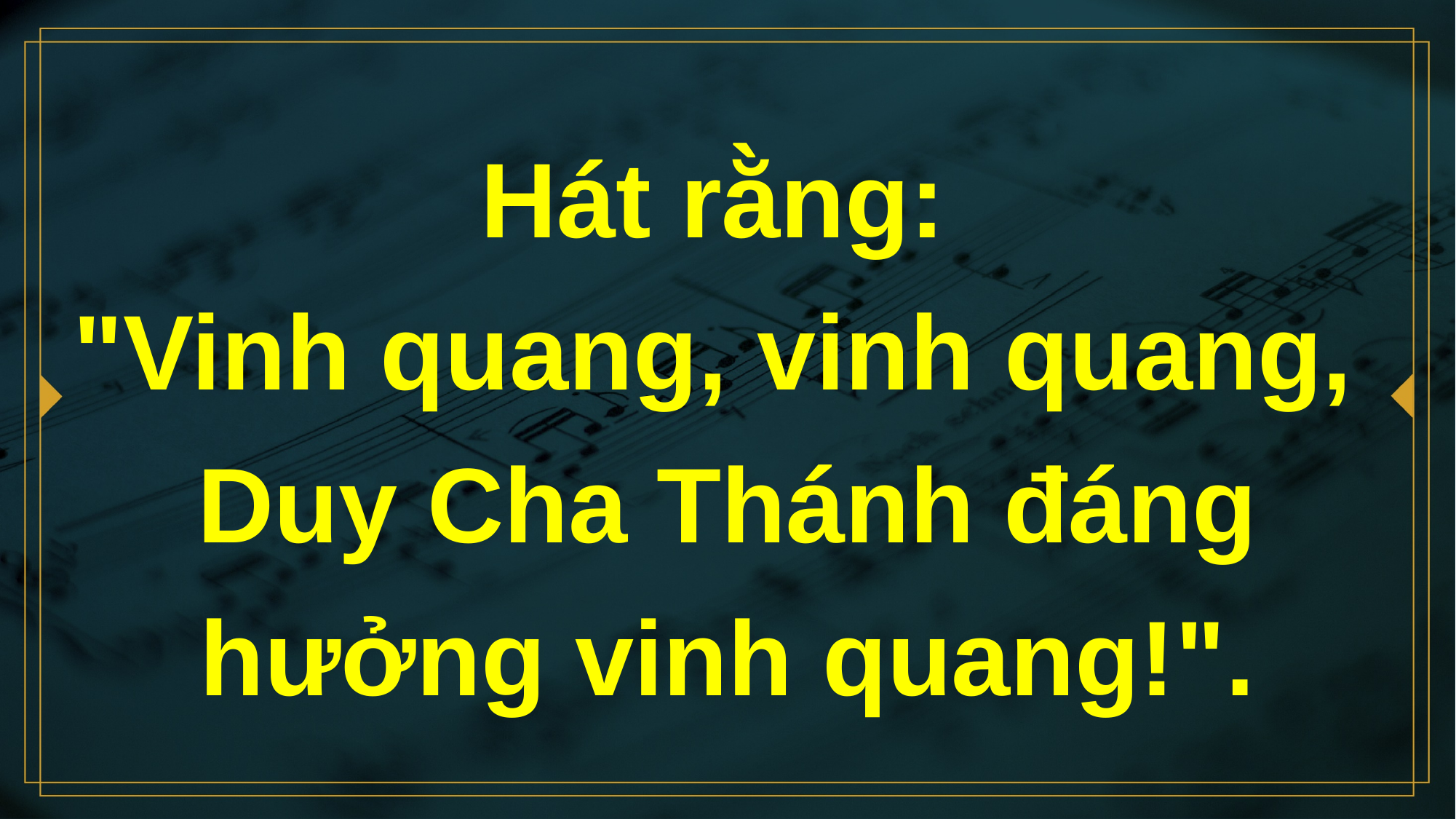

# Hát rằng: "Vinh quang, vinh quang, Duy Cha Thánh đáng hưởng vinh quang!".